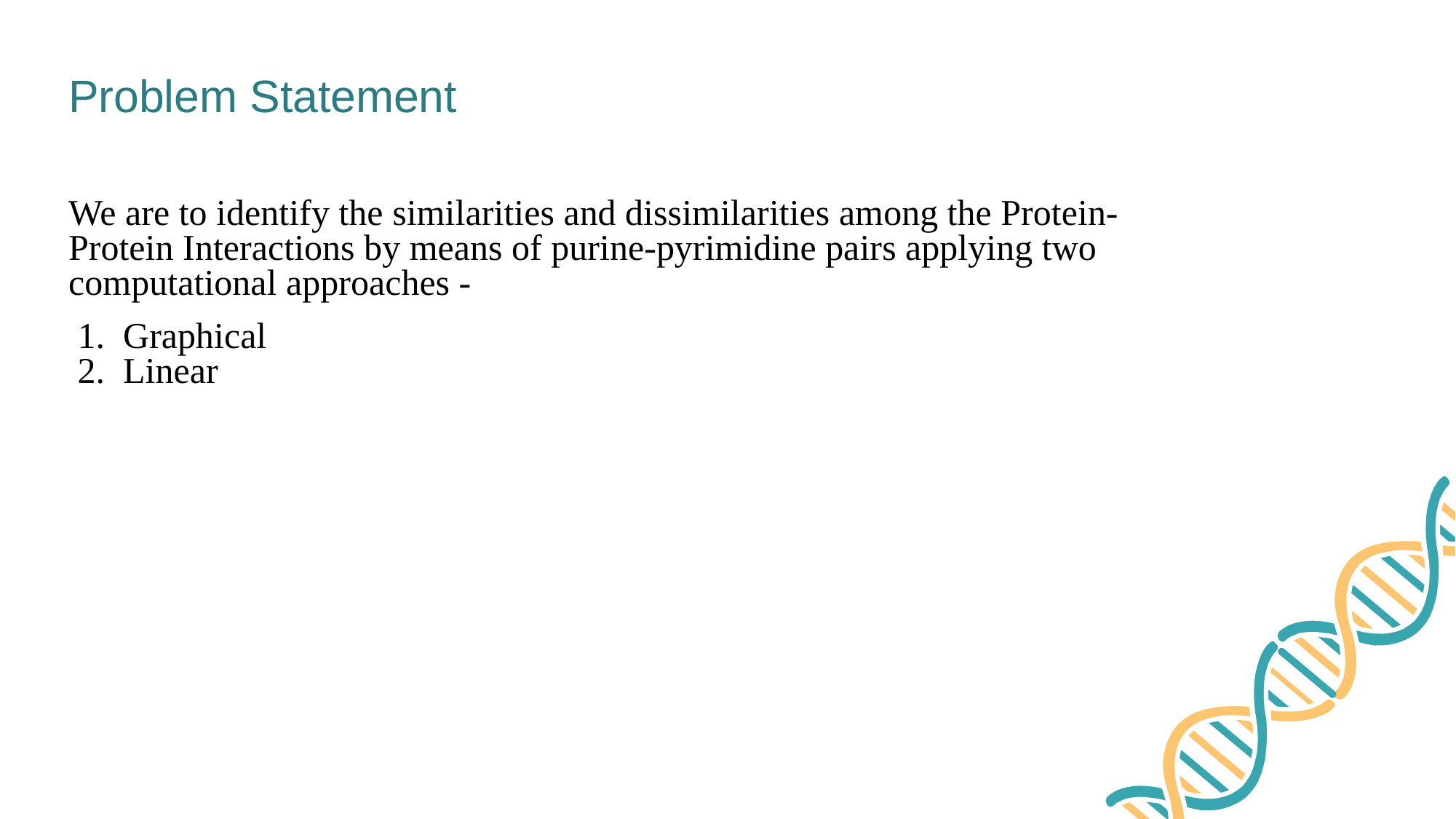

Problem Statement

We are to identify the similarities and dissimilarities among the Protein-Protein Interactions by means of purine-pyrimidine pairs applying two computational approaches -
Graphical
Linear